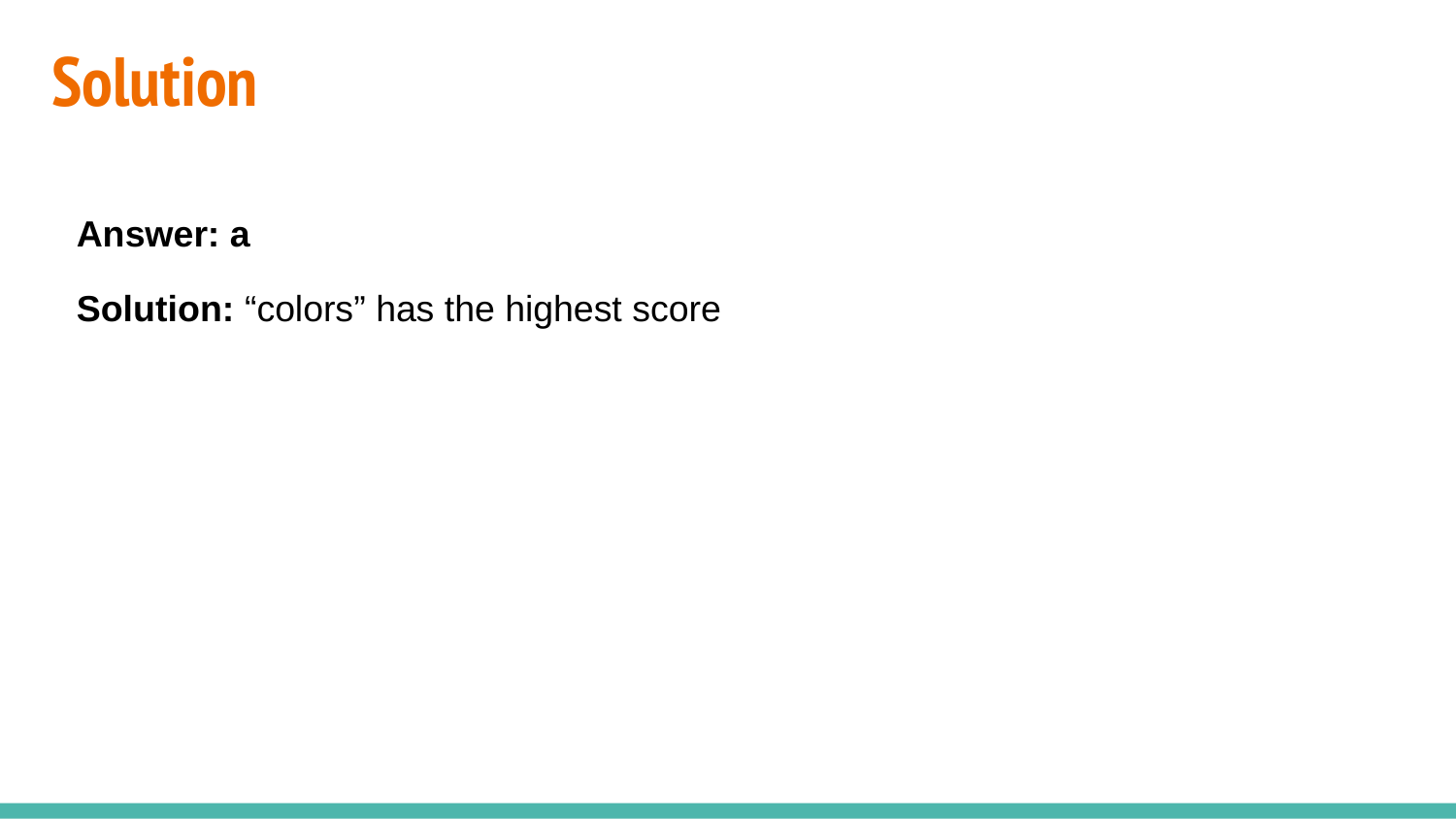

# Solution
Answer: a
Solution: “colors” has the highest score